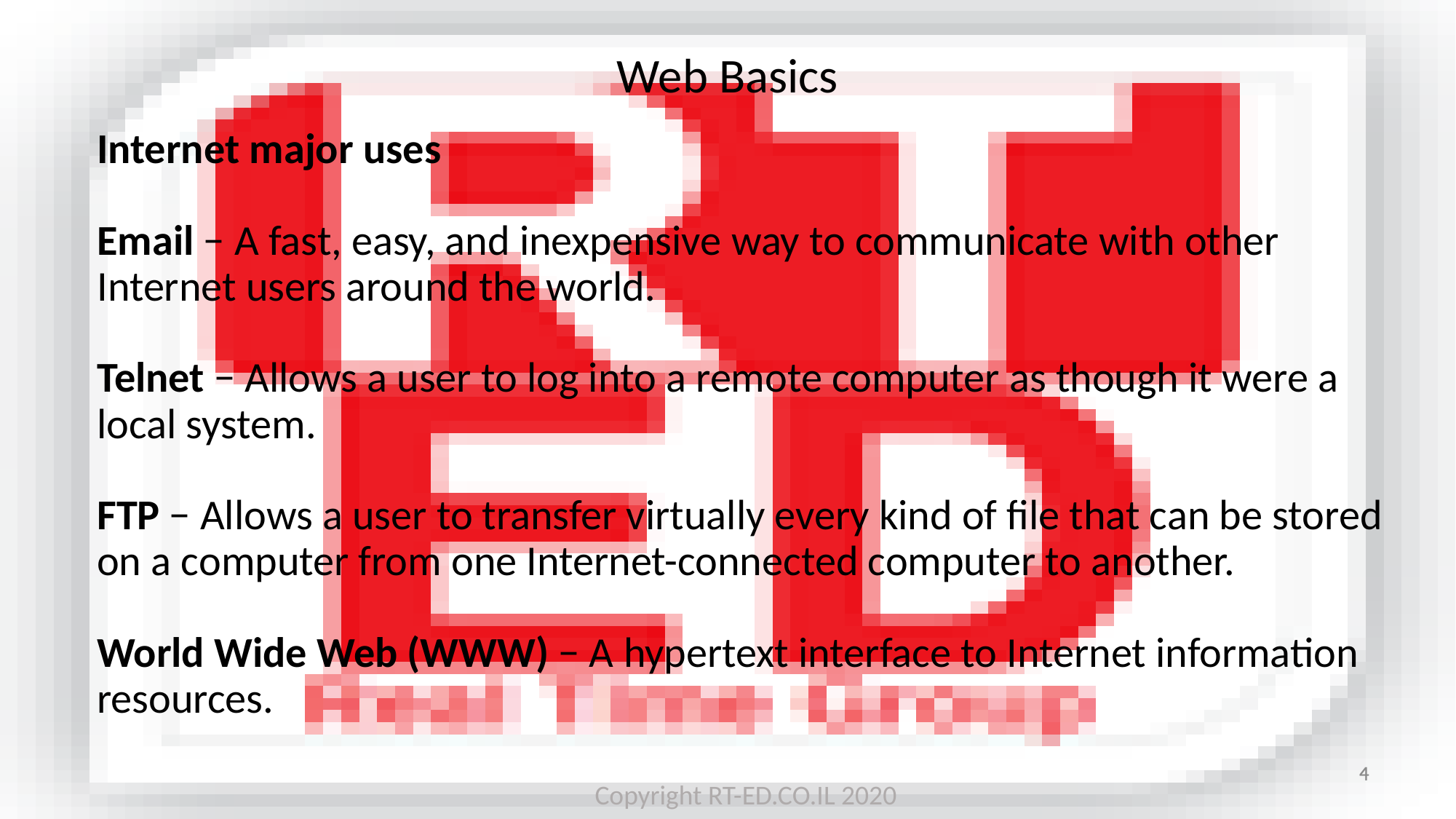

# Web Basics
Internet major uses

Email − A fast, easy, and inexpensive way to communicate with other Internet users around the world.

Telnet − Allows a user to log into a remote computer as though it were a local system.

FTP − Allows a user to transfer virtually every kind of file that can be stored on a computer from one Internet-connected computer to another.

World Wide Web (WWW) − A hypertext interface to Internet information resources.
4
Copyright RT-ED.CO.IL 2020